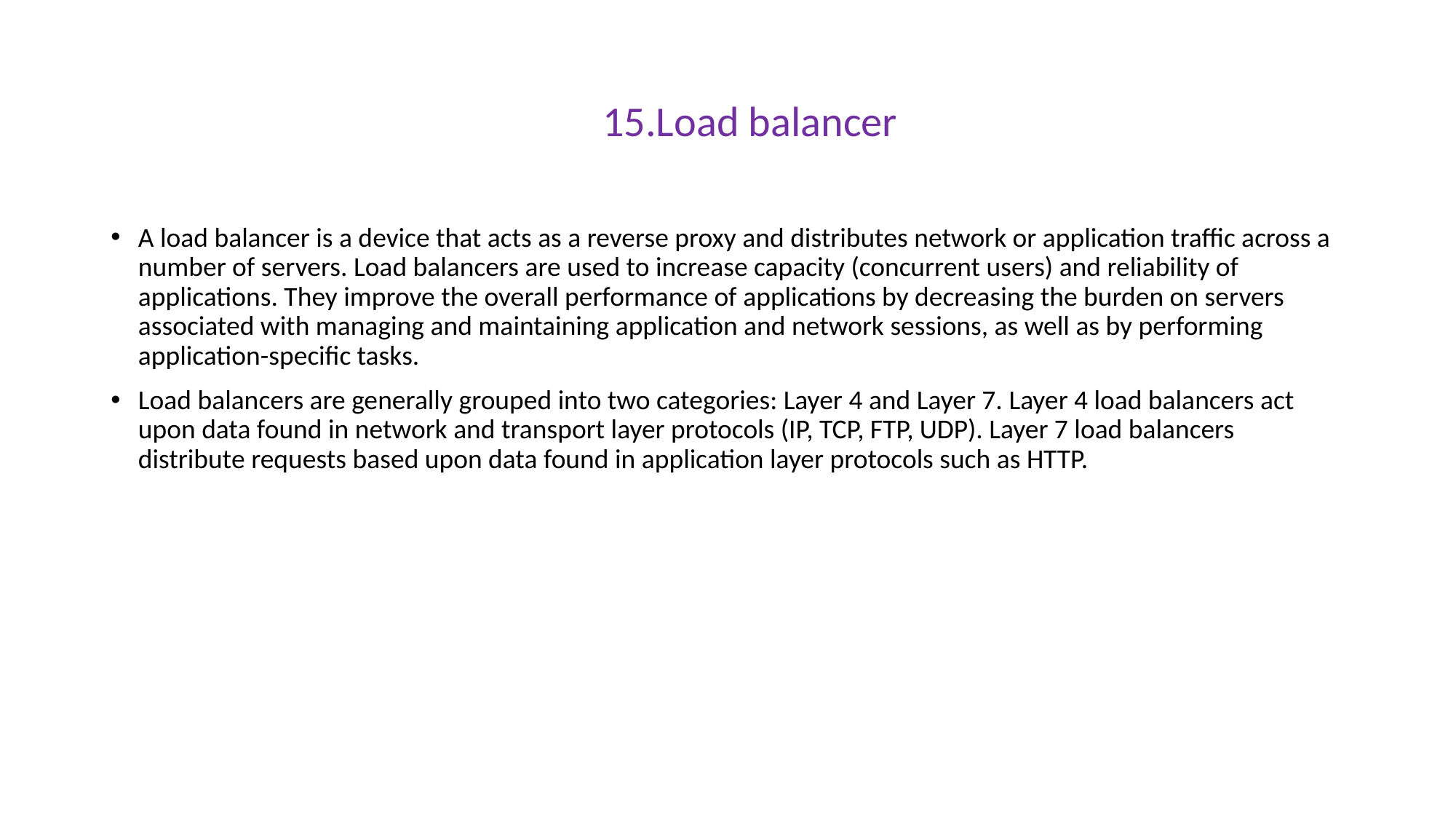

# 15.Load balancer
A load balancer is a device that acts as a reverse proxy and distributes network or application traffic across a number of servers. Load balancers are used to increase capacity (concurrent users) and reliability of applications. They improve the overall performance of applications by decreasing the burden on servers associated with managing and maintaining application and network sessions, as well as by performing application-specific tasks.
Load balancers are generally grouped into two categories: Layer 4 and Layer 7. Layer 4 load balancers act upon data found in network and transport layer protocols (IP, TCP, FTP, UDP). Layer 7 load balancers distribute requests based upon data found in application layer protocols such as HTTP.